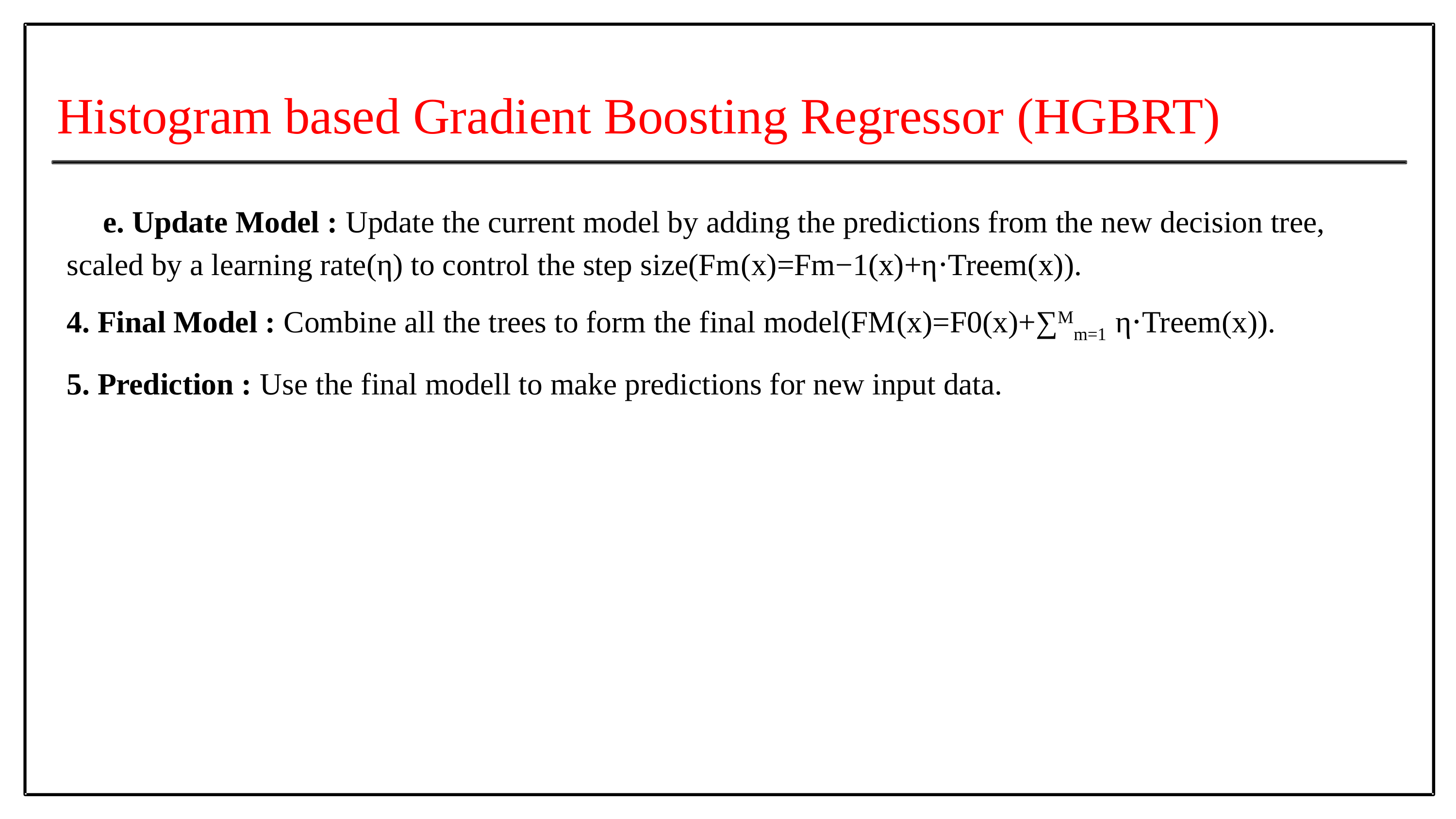

Histogram based Gradient Boosting Regressor (HGBRT)

e. Update Model : Update the current model by adding the predictions from the new decision tree, scaled by a learning rate(η) to control the step size(Fm​(x)=Fm−1​(x)+η⋅Treem​(x)).
4. Final Model : Combine all the trees to form the final model(FM​(x)=F0​(x)+∑Mm=1​  η⋅Treem​(x)).
5. Prediction : Use the final modell to make predictions for new input data.